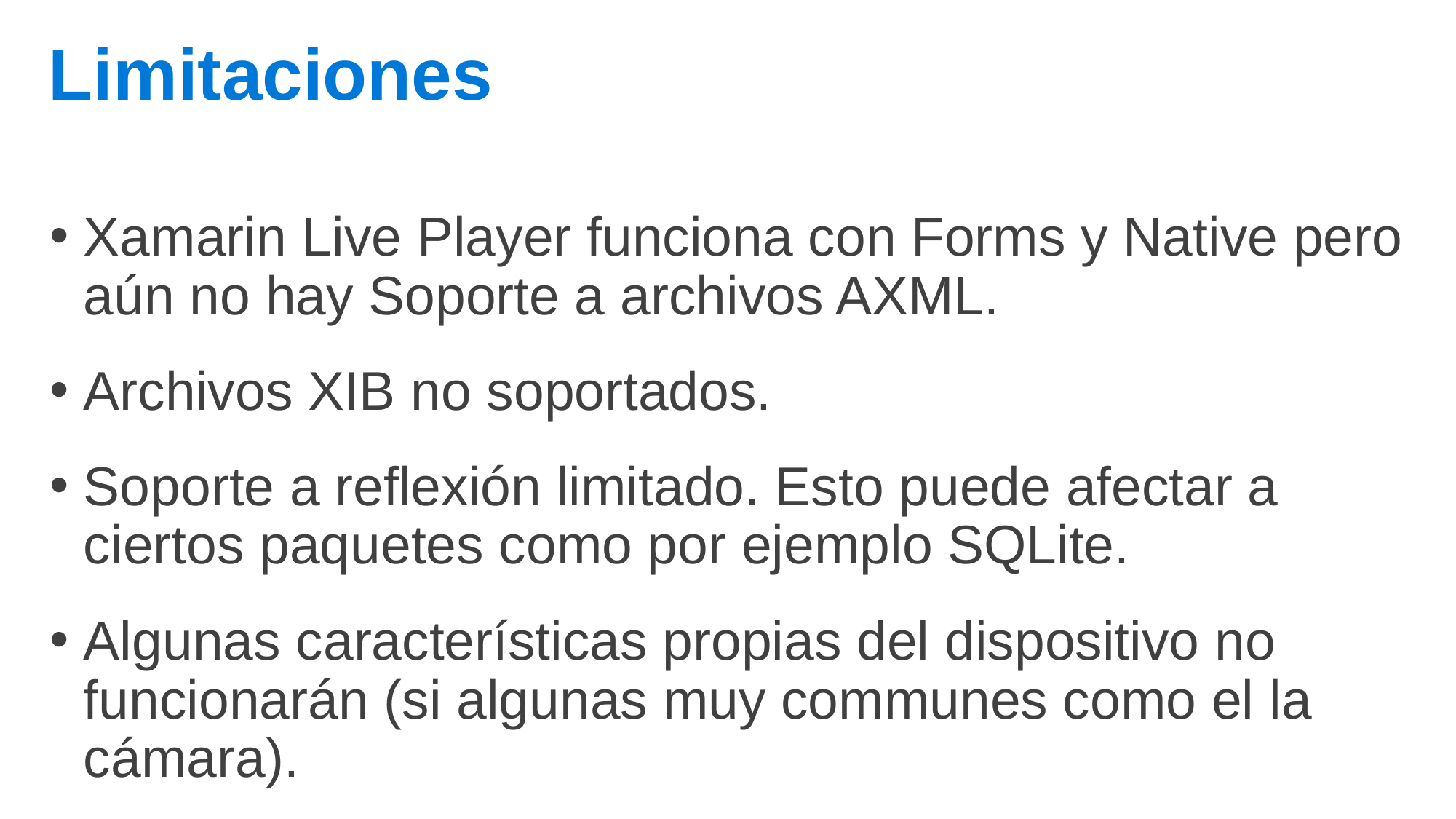

# Limitaciones
Xamarin Live Player funciona con Forms y Native pero aún no hay Soporte a archivos AXML.
Archivos XIB no soportados.
Soporte a reflexión limitado. Esto puede afectar a ciertos paquetes como por ejemplo SQLite.
Algunas características propias del dispositivo no funcionarán (si algunas muy communes como el la cámara).